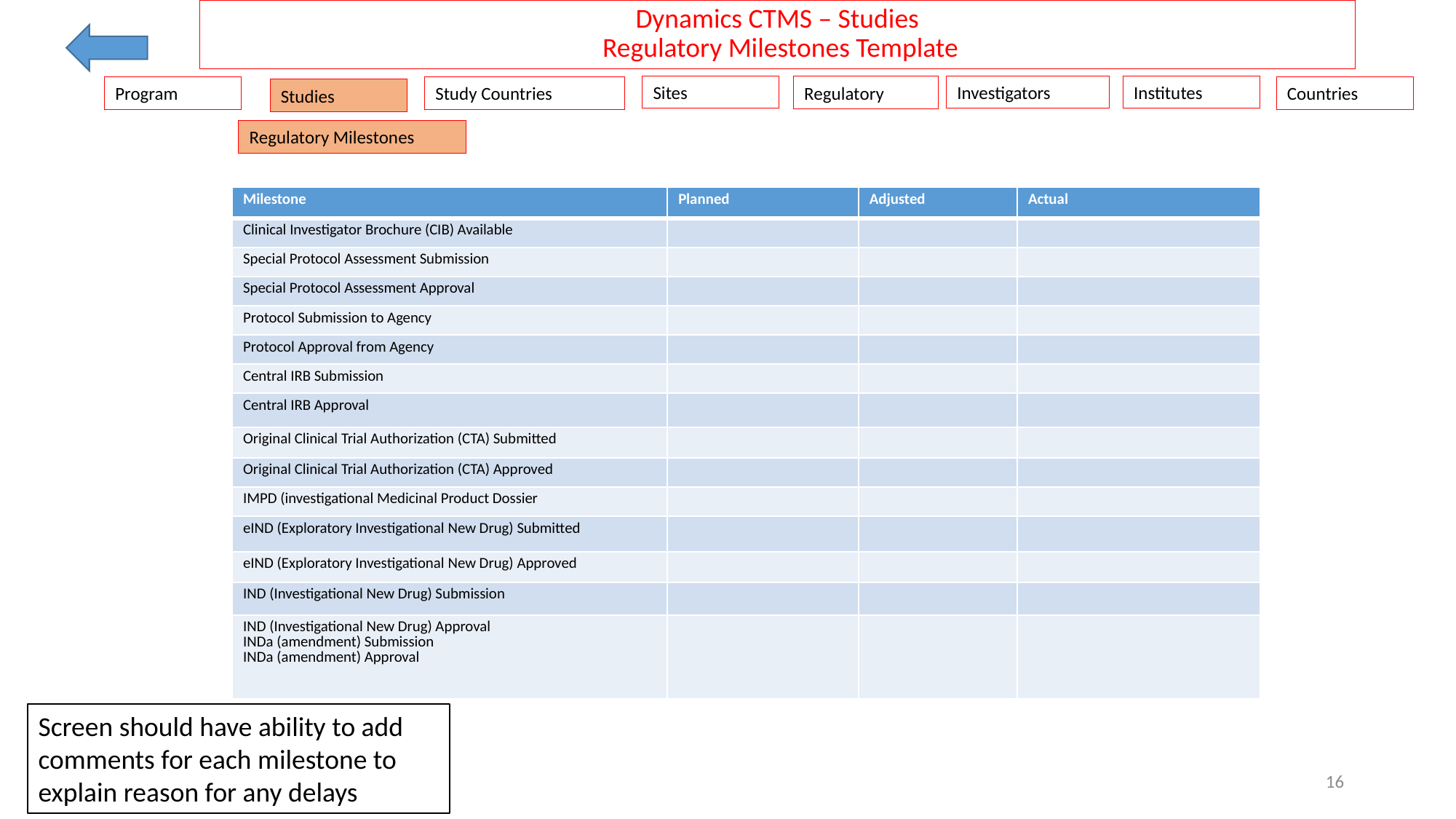

# Dynamics CTMS – Studies Regulatory Milestones Template

Sites
Investigators
Institutes
Regulatory
Program
Study Countries
Countries
Studies
Regulatory Milestones
| Milestone | Planned | Adjusted | Actual |
| --- | --- | --- | --- |
| Clinical Investigator Brochure (CIB) Available |  |  |  |
| Special Protocol Assessment Submission |  |  |  |
| Special Protocol Assessment Approval |  |  |  |
| Protocol Submission to Agency |  |  |  |
| Protocol Approval from Agency |  |  |  |
| Central IRB Submission |  |  |  |
| Central IRB Approval |  |  |  |
| Original Clinical Trial Authorization (CTA) Submitted |  |  |  |
| Original Clinical Trial Authorization (CTA) Approved |  |  |  |
| IMPD (investigational Medicinal Product Dossier |  |  |  |
| eIND (Exploratory Investigational New Drug) Submitted |  |  |  |
| eIND (Exploratory Investigational New Drug) Approved |  |  |  |
| IND (Investigational New Drug) Submission |  |  |  |
| IND (Investigational New Drug) Approval INDa (amendment) Submission INDa (amendment) Approval |  |  |  |
Screen should have ability to add comments for each milestone to explain reason for any delays
16